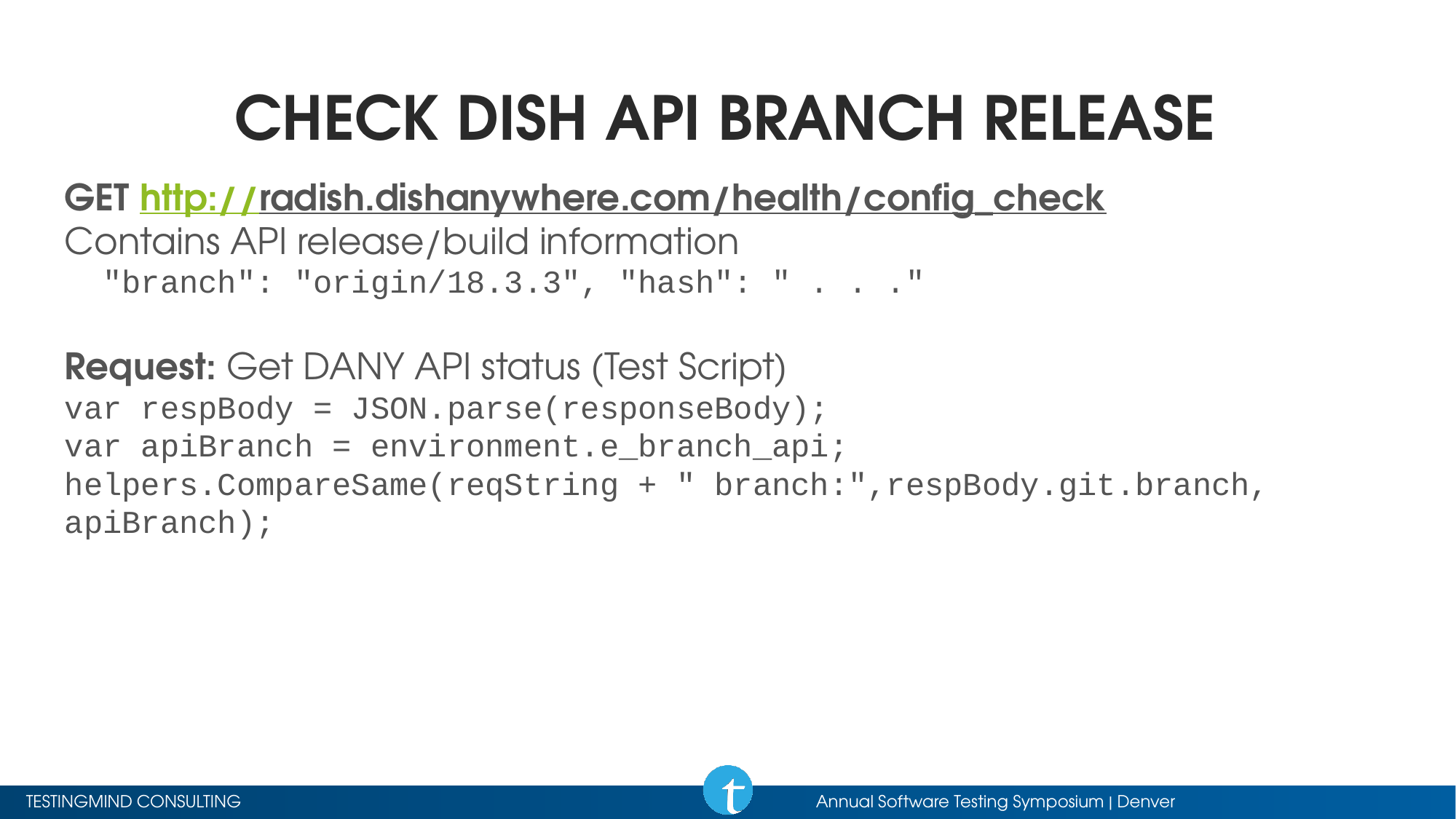

# Check DISH API Branch Release
GET http://radish.dishanywhere.com/health/config_check
Contains API release/build information
  "branch": "origin/18.3.3", "hash": " . . ."

Request: Get DANY API status (Test Script)
var respBody = JSON.parse(responseBody);
var apiBranch = environment.e_branch_api;
helpers.CompareSame(reqString + " branch:",respBody.git.branch, apiBranch);